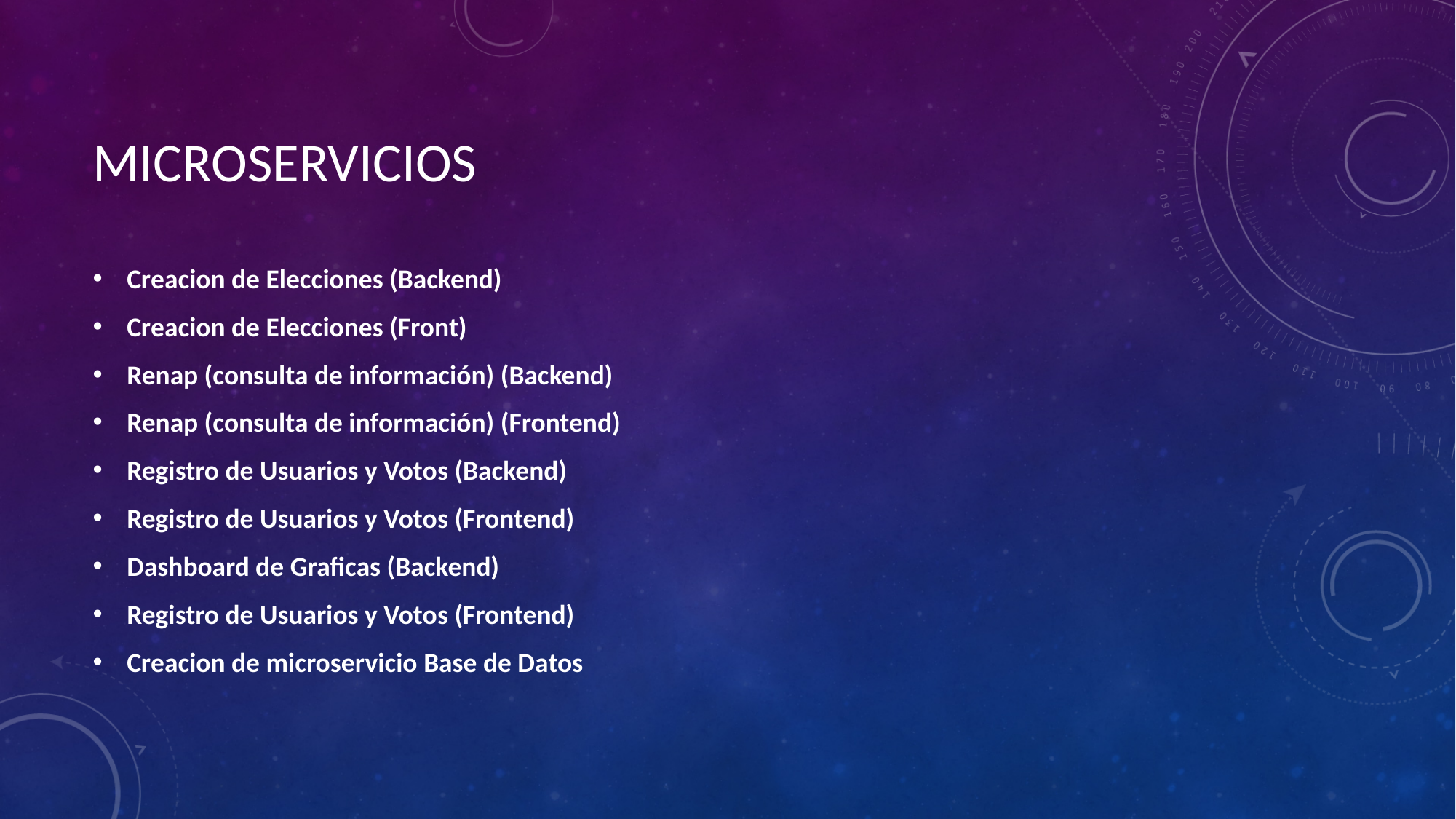

# microservicios
Creacion de Elecciones (Backend)
Creacion de Elecciones (Front)
Renap (consulta de información) (Backend)
Renap (consulta de información) (Frontend)
Registro de Usuarios y Votos (Backend)
Registro de Usuarios y Votos (Frontend)
Dashboard de Graficas (Backend)
Registro de Usuarios y Votos (Frontend)
Creacion de microservicio Base de Datos